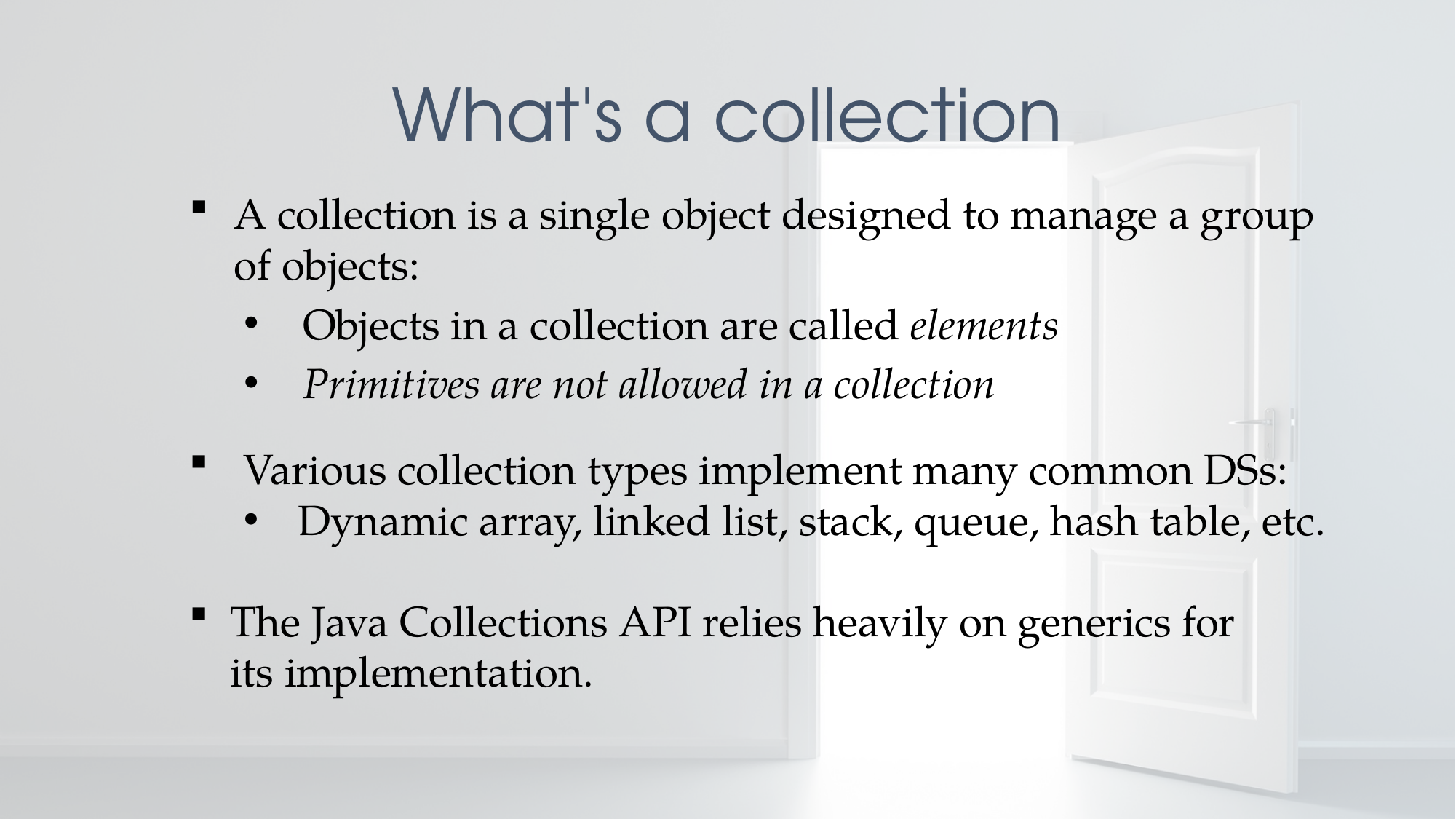

# What's a collection
 A collection is a single object designed to manage a group  of objects:
   Objects in a collection are called elements
   Primitives are not allowed in a collection
Various collection types implement many common DSs:
Dynamic array, linked list, stack, queue, hash table, etc.
The Java Collections API relies heavily on generics for its implementation.